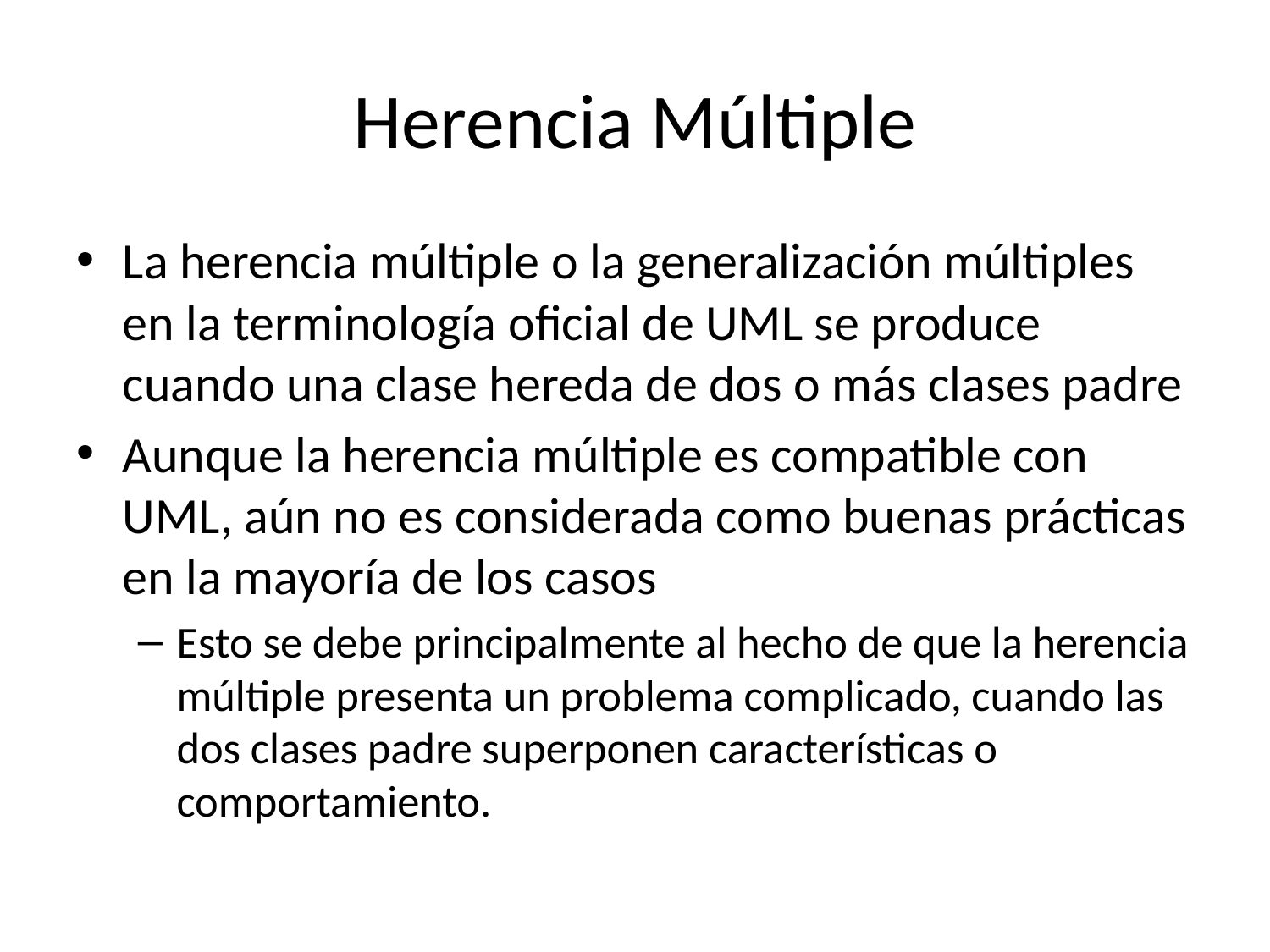

# Herencia Múltiple
La herencia múltiple o la generalización múltiples en la terminología oficial de UML se produce cuando una clase hereda de dos o más clases padre
Aunque la herencia múltiple es compatible con UML, aún no es considerada como buenas prácticas en la mayoría de los casos
Esto se debe principalmente al hecho de que la herencia múltiple presenta un problema complicado, cuando las dos clases padre superponen características o comportamiento.